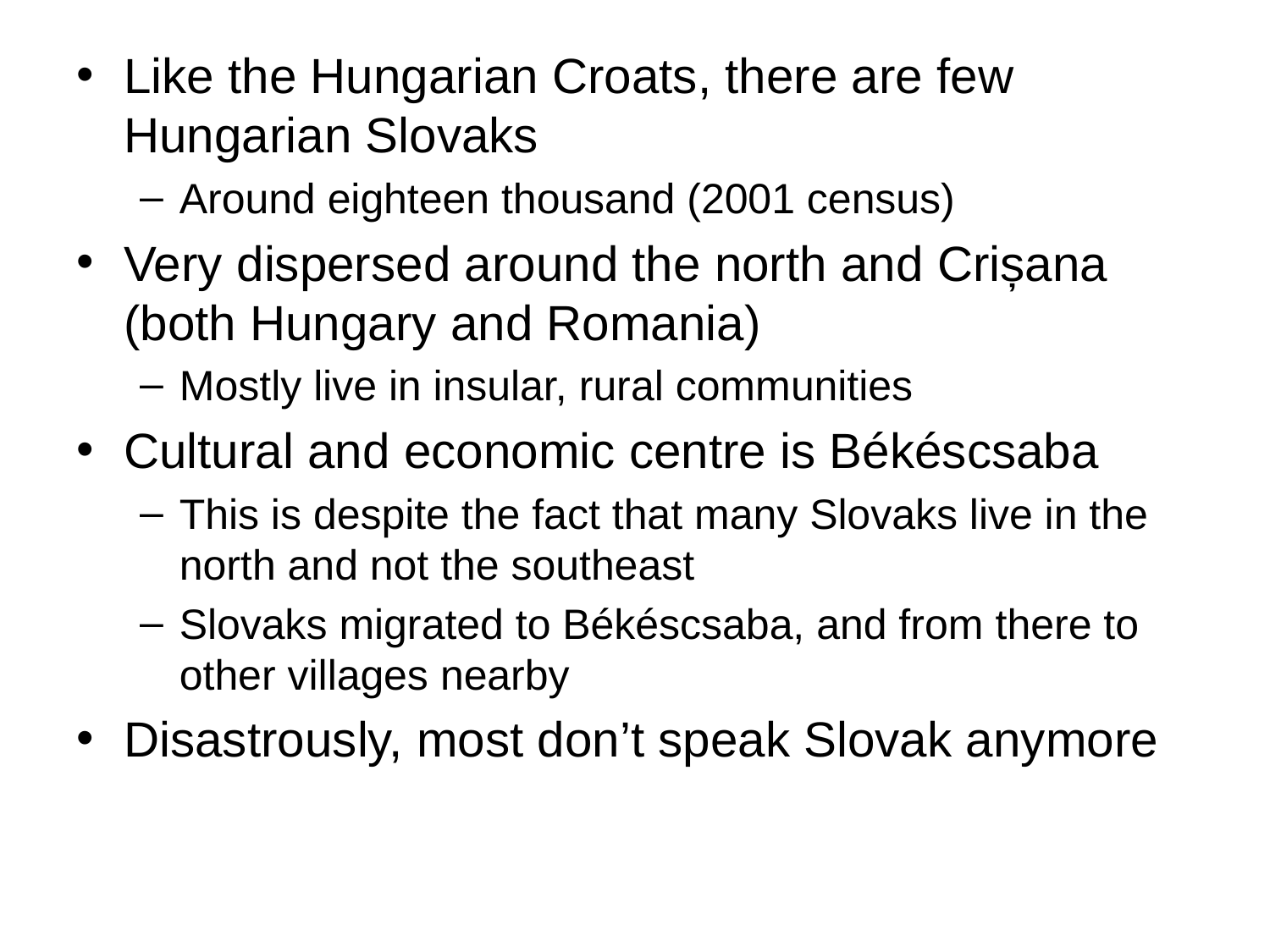

Like the Hungarian Croats, there are few Hungarian Slovaks
Around eighteen thousand (2001 census)
Very dispersed around the north and Crișana (both Hungary and Romania)
Mostly live in insular, rural communities
Cultural and economic centre is Békéscsaba
This is despite the fact that many Slovaks live in the north and not the southeast
Slovaks migrated to Békéscsaba, and from there to other villages nearby
Disastrously, most don’t speak Slovak anymore